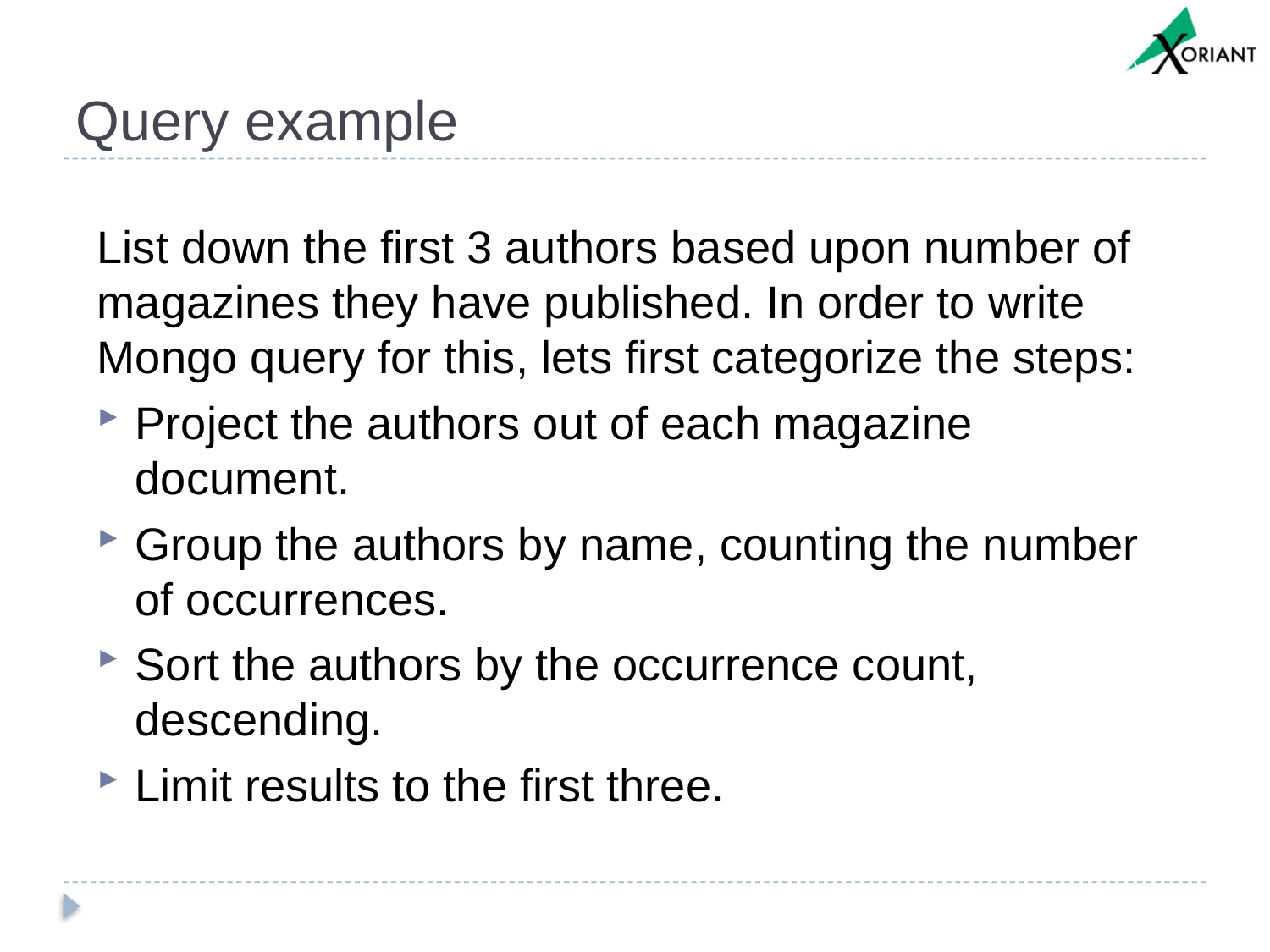

# Query example
List down the first 3 authors based upon number of magazines they have published. In order to write Mongo query for this, lets first categorize the steps:
Project the authors out of each magazine document.
Group the authors by name, counting the number of occurrences.
Sort the authors by the occurrence count, descending.
Limit results to the first three.